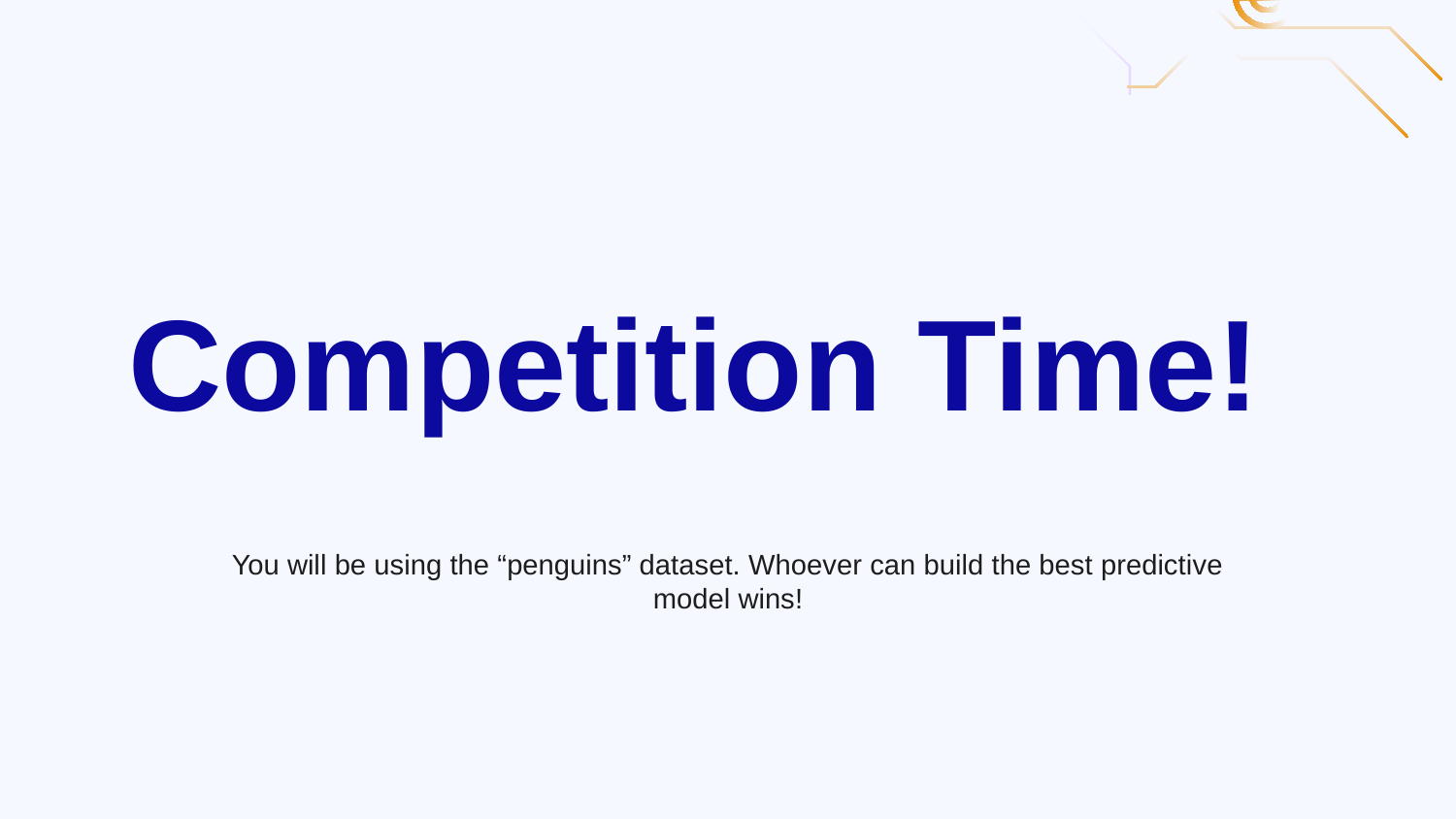

# Competition Time!
You will be using the “penguins” dataset. Whoever can build the best predictive model wins!